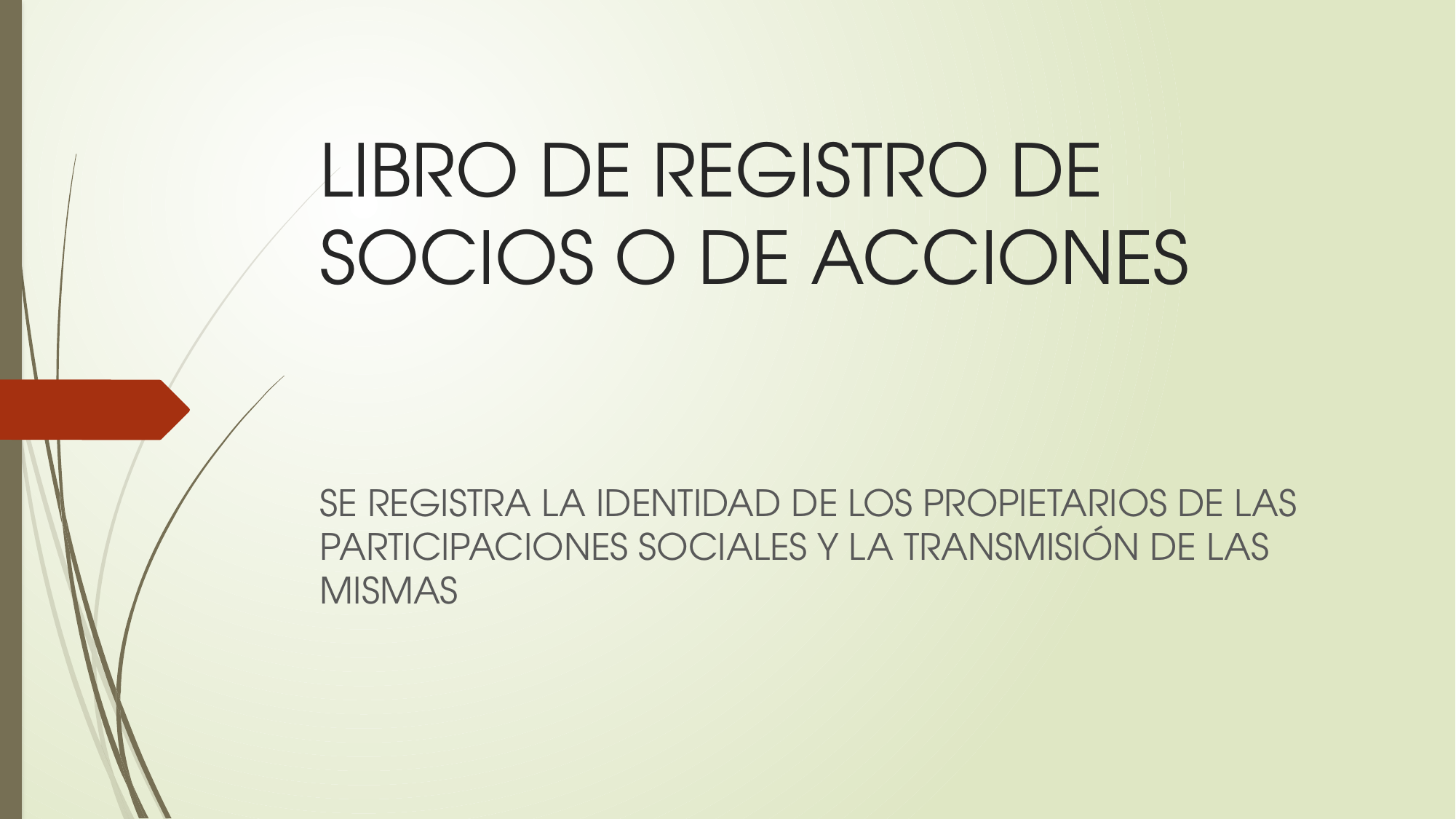

# LIBRO DE REGISTRO DE SOCIOS O DE ACCIONES
SE REGISTRA LA IDENTIDAD DE LOS PROPIETARIOS DE LAS PARTICIPACIONES SOCIALES Y LA TRANSMISIÓN DE LAS MISMAS